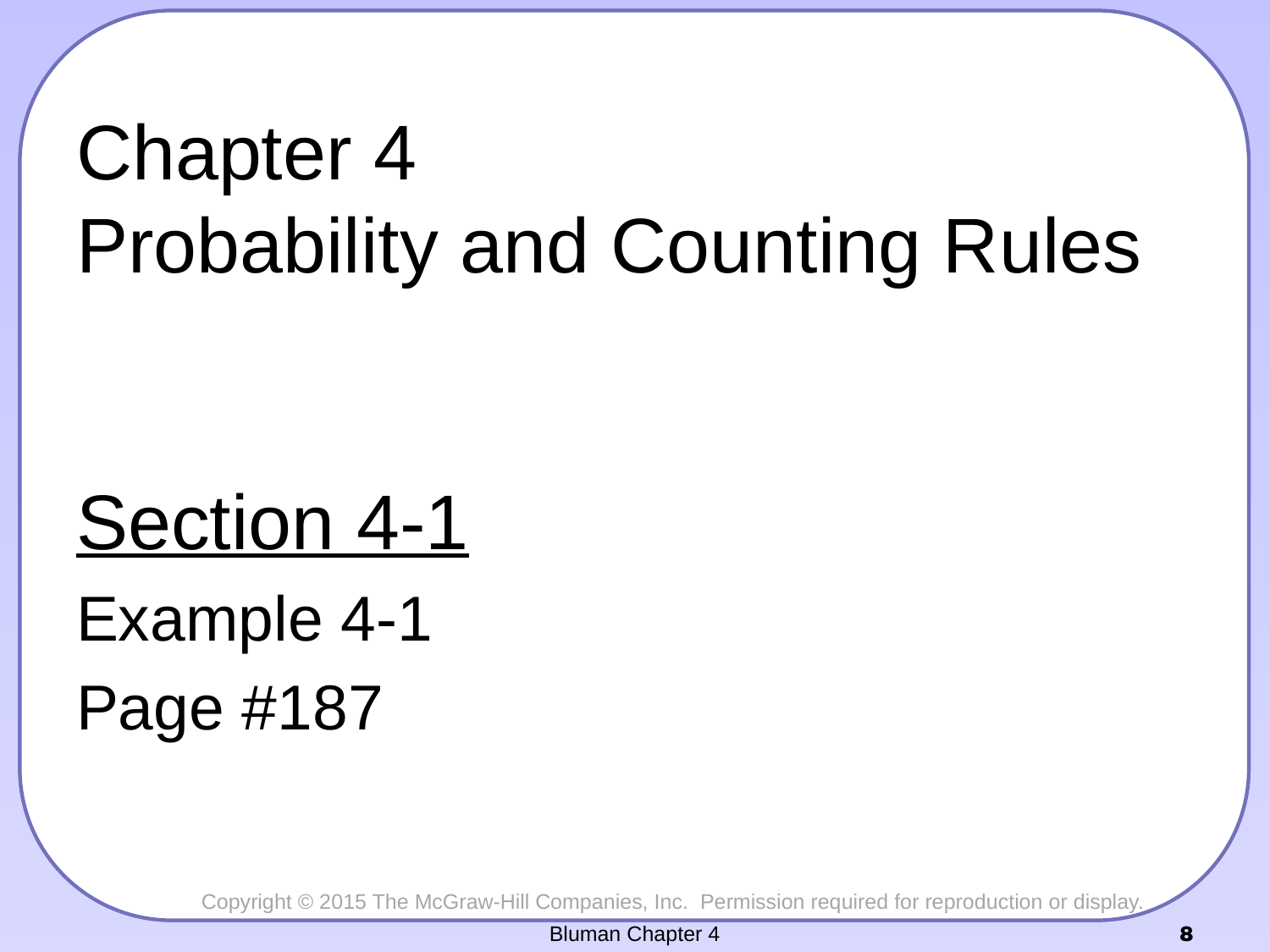

# Chapter 4 Probability and Counting Rules
Section 4-1
Example 4-1
Page #187
Bluman Chapter 4
8